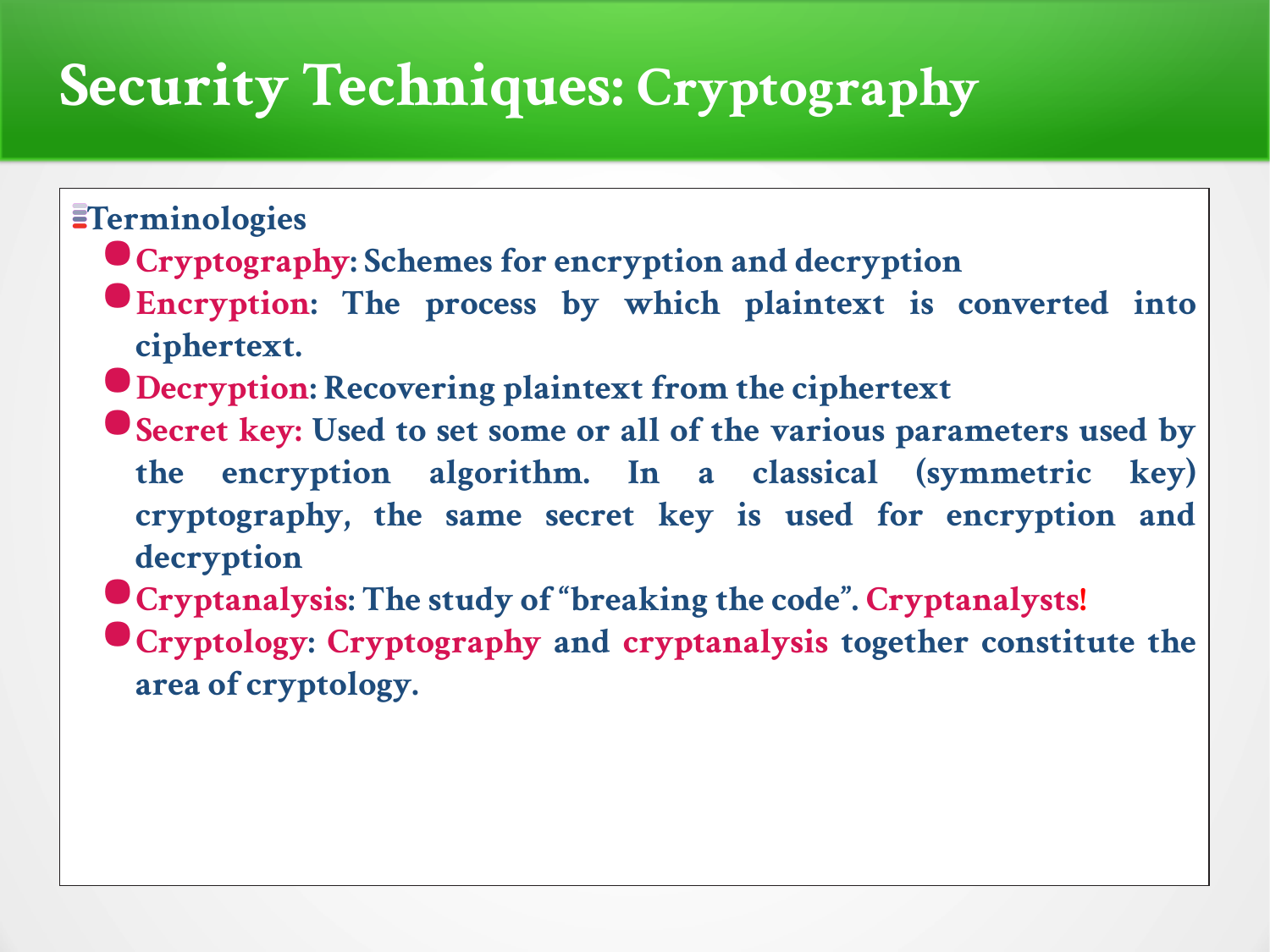

Security Techniques: Cryptography
Terminologies
Cryptography: Schemes for encryption and decryption
Encryption: The process by which plaintext is converted into ciphertext.
Decryption: Recovering plaintext from the ciphertext
Secret key: Used to set some or all of the various parameters used by the encryption algorithm. In a classical (symmetric key) cryptography, the same secret key is used for encryption and decryption
Cryptanalysis: The study of “breaking the code”. Cryptanalysts!
Cryptology: Cryptography and cryptanalysis together constitute the area of cryptology.